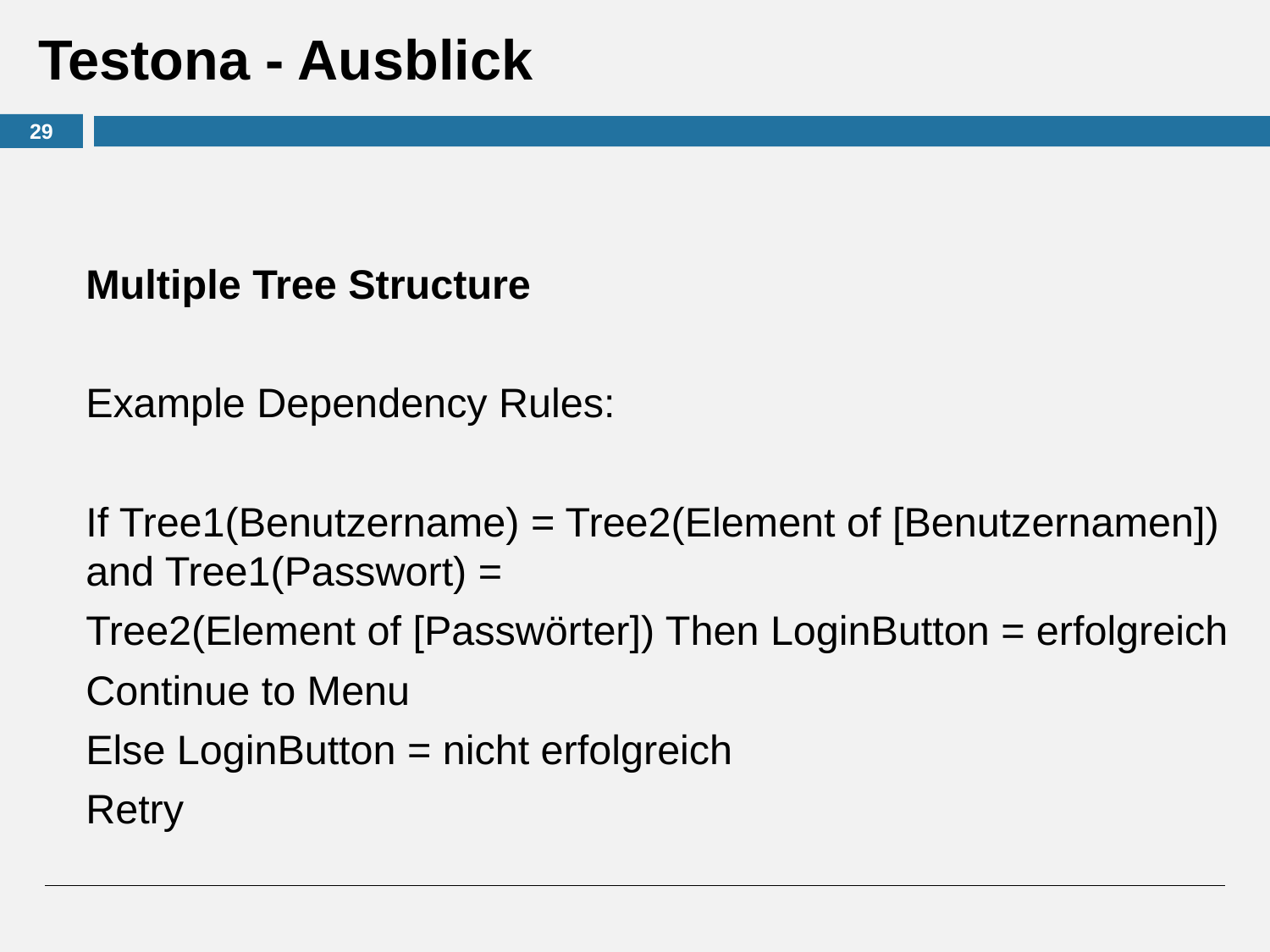

# Testona - Ausblick
29
Multiple Tree Structure

Example Dependency Rules:

If Tree1(Benutzername) = Tree2(Element of [Benutzernamen]) and Tree1(Passwort) =
Tree2(Element of [Passwörter]) Then LoginButton = erfolgreich
Continue to Menu
Else LoginButton = nicht erfolgreich
Retry